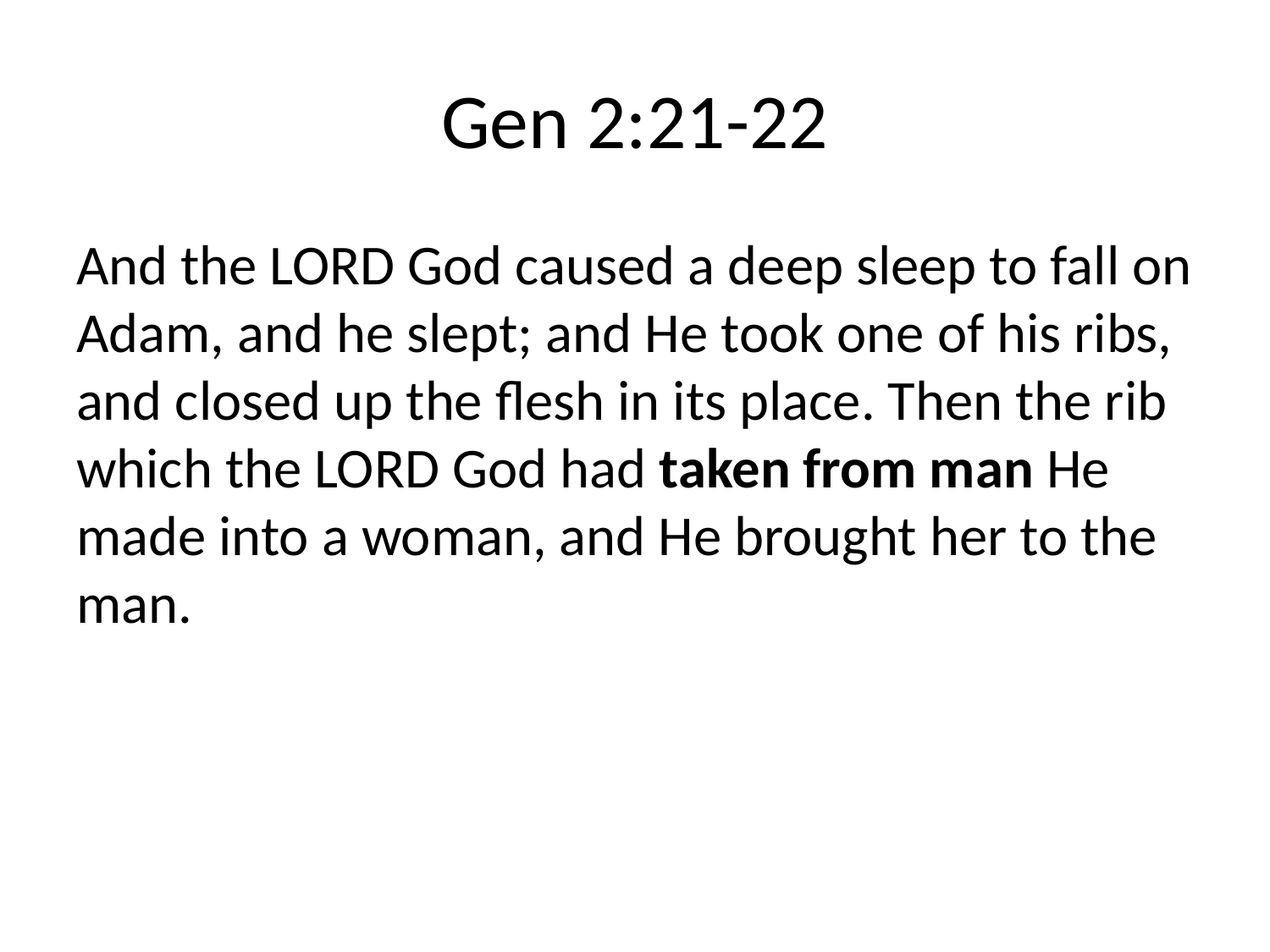

# Gen 2:21-22
And the LORD God caused a deep sleep to fall on Adam, and he slept; and He took one of his ribs, and closed up the flesh in its place. Then the rib which the LORD God had taken from man He made into a woman, and He brought her to the man.